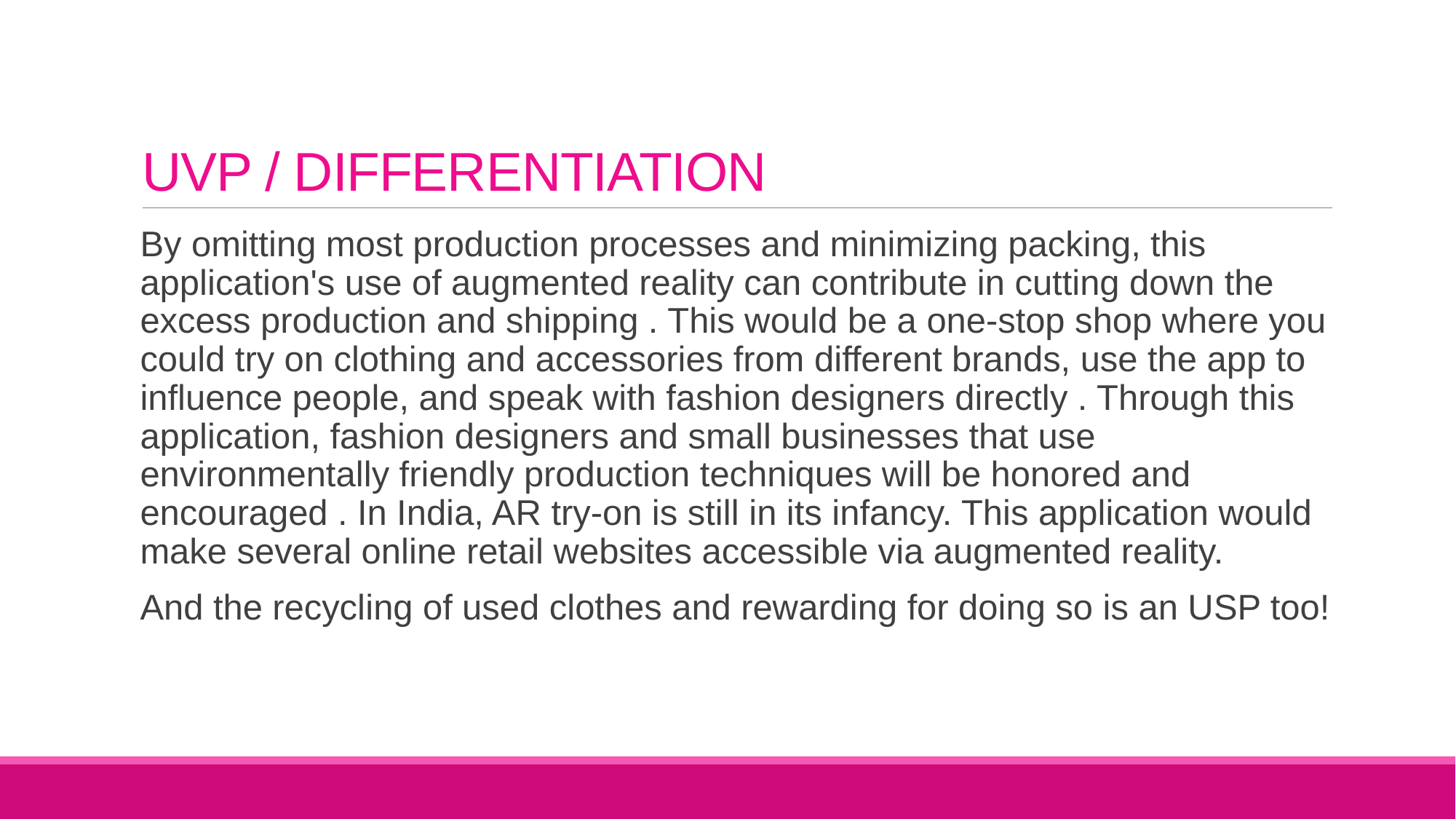

# UVP / DIFFERENTIATION
By omitting most production processes and minimizing packing, this application's use of augmented reality can contribute in cutting down the excess production and shipping . This would be a one-stop shop where you could try on clothing and accessories from different brands, use the app to influence people, and speak with fashion designers directly . Through this application, fashion designers and small businesses that use environmentally friendly production techniques will be honored and encouraged . In India, AR try-on is still in its infancy. This application would make several online retail websites accessible via augmented reality.
And the recycling of used clothes and rewarding for doing so is an USP too!